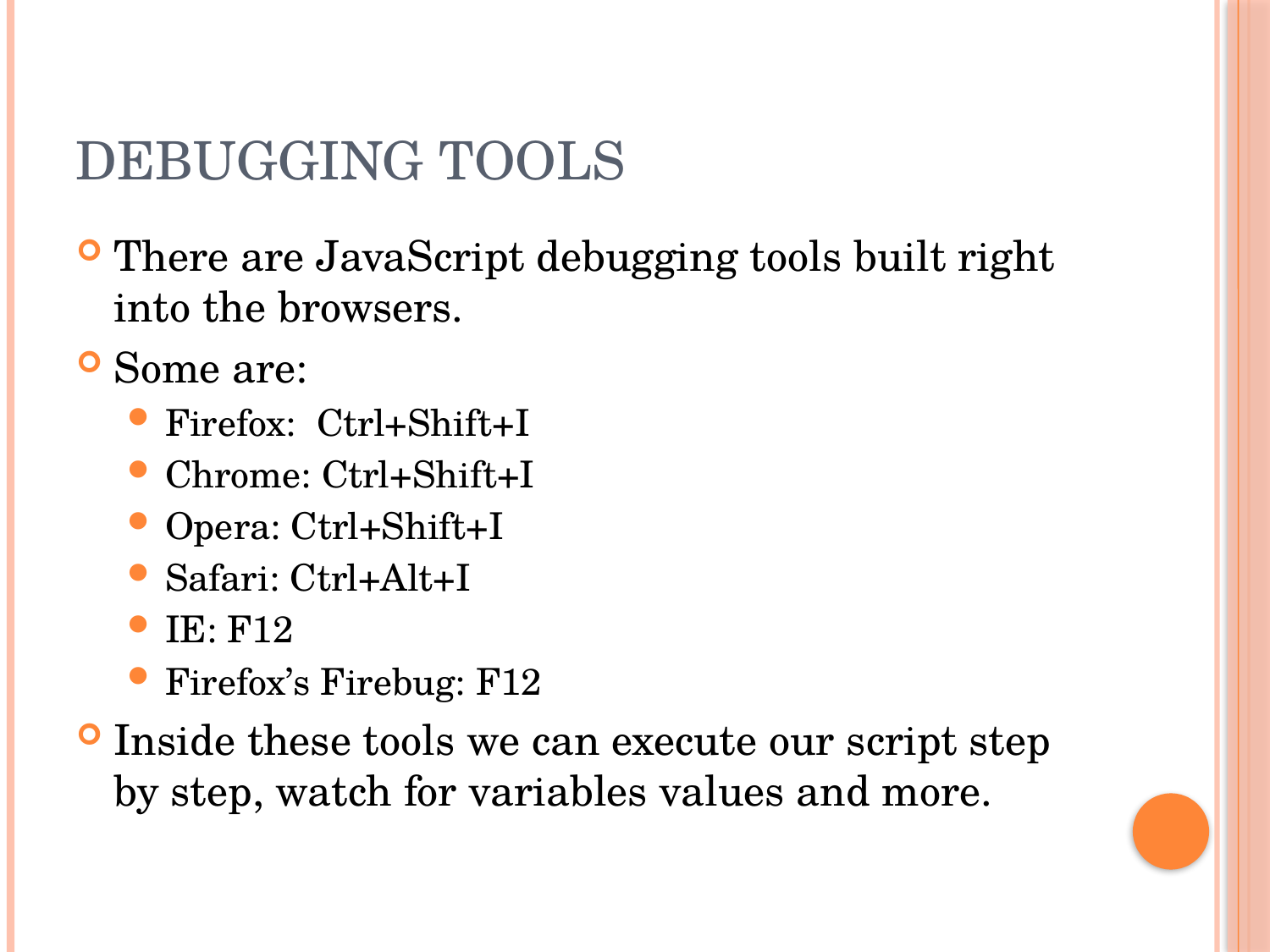

# Debugging Tools
There are JavaScript debugging tools built right into the browsers.
Some are:
Firefox:  Ctrl+Shift+I
Chrome: Ctrl+Shift+I
Opera: Ctrl+Shift+I
Safari: Ctrl+Alt+I
IE: F12
Firefox’s Firebug: F12
Inside these tools we can execute our script step by step, watch for variables values and more.